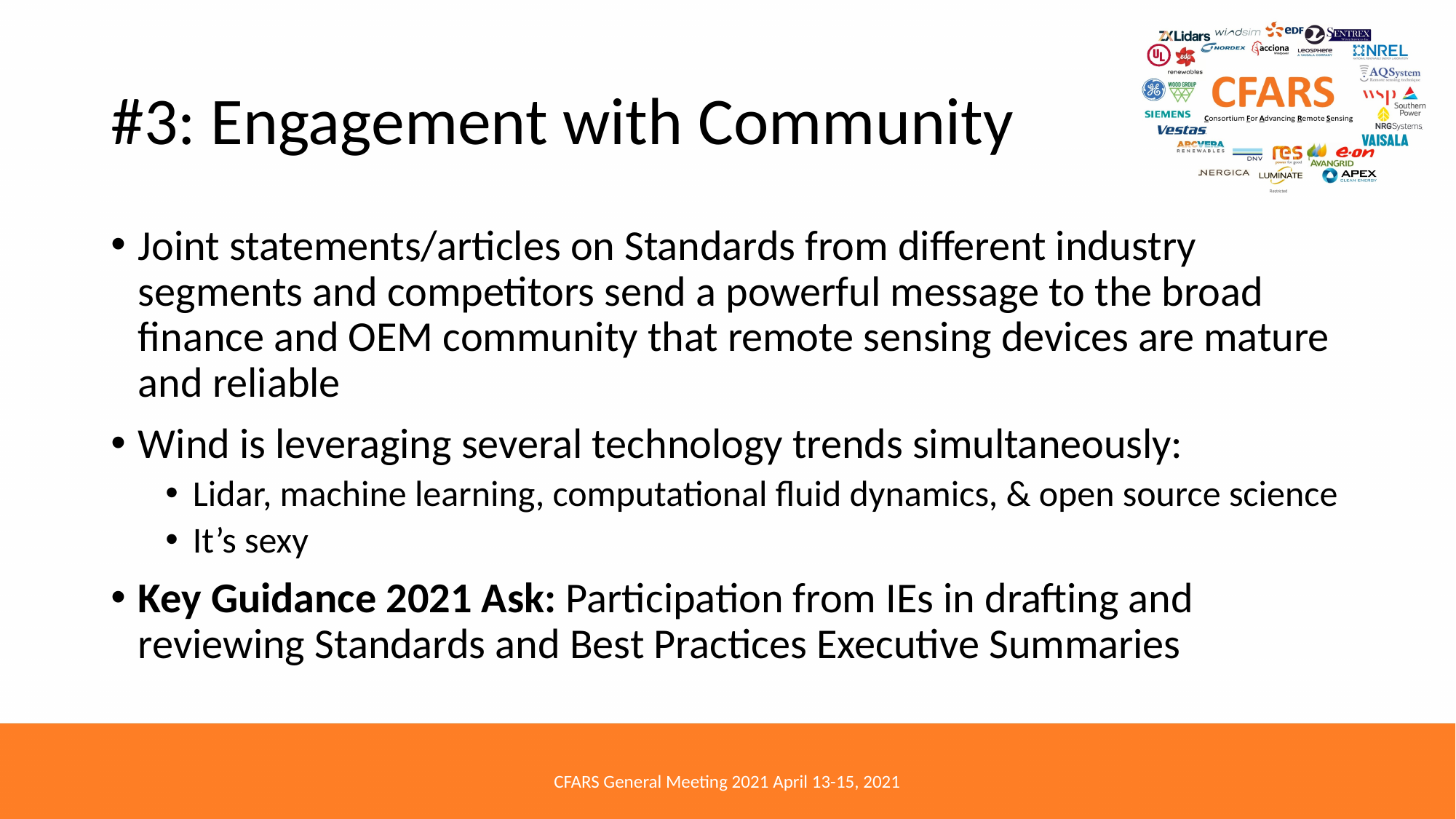

# #3: Engagement with Community
Joint statements/articles on Standards from different industry segments and competitors send a powerful message to the broad finance and OEM community that remote sensing devices are mature and reliable
Wind is leveraging several technology trends simultaneously:
Lidar, machine learning, computational fluid dynamics, & open source science
It’s sexy
Key Guidance 2021 Ask: Participation from IEs in drafting and reviewing Standards and Best Practices Executive Summaries
CFARS General Meeting 2021 April 13-15, 2021